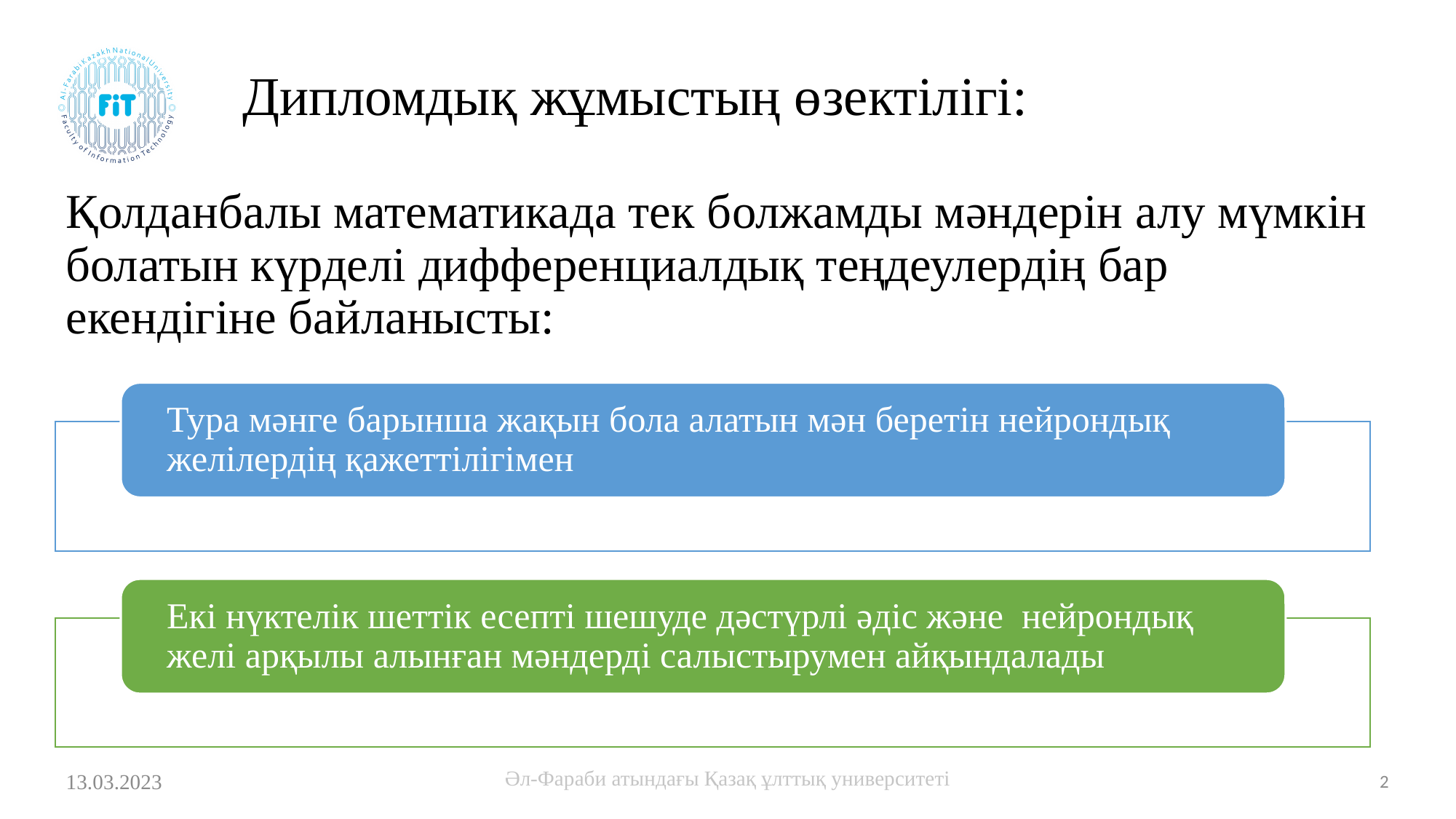

# Дипломдық жұмыстың өзектілігі:
Қолданбалы математикада тек болжамды мәндерін алу мүмкін болатын күрделі дифференциалдық теңдеулердің бар екендігіне байланысты:
Тура мәнге барынша жақын бола алатын мән беретін нейрондық желілердің қажеттілігімен
Екі нүктелік шеттік есепті шешуде дәстүрлі әдіс және  нейрондық желі арқылы алынған мәндерді салыстырумен айқындалады
13.03.2023
Әл-Фараби атындағы Қазақ ұлттық университеті
2